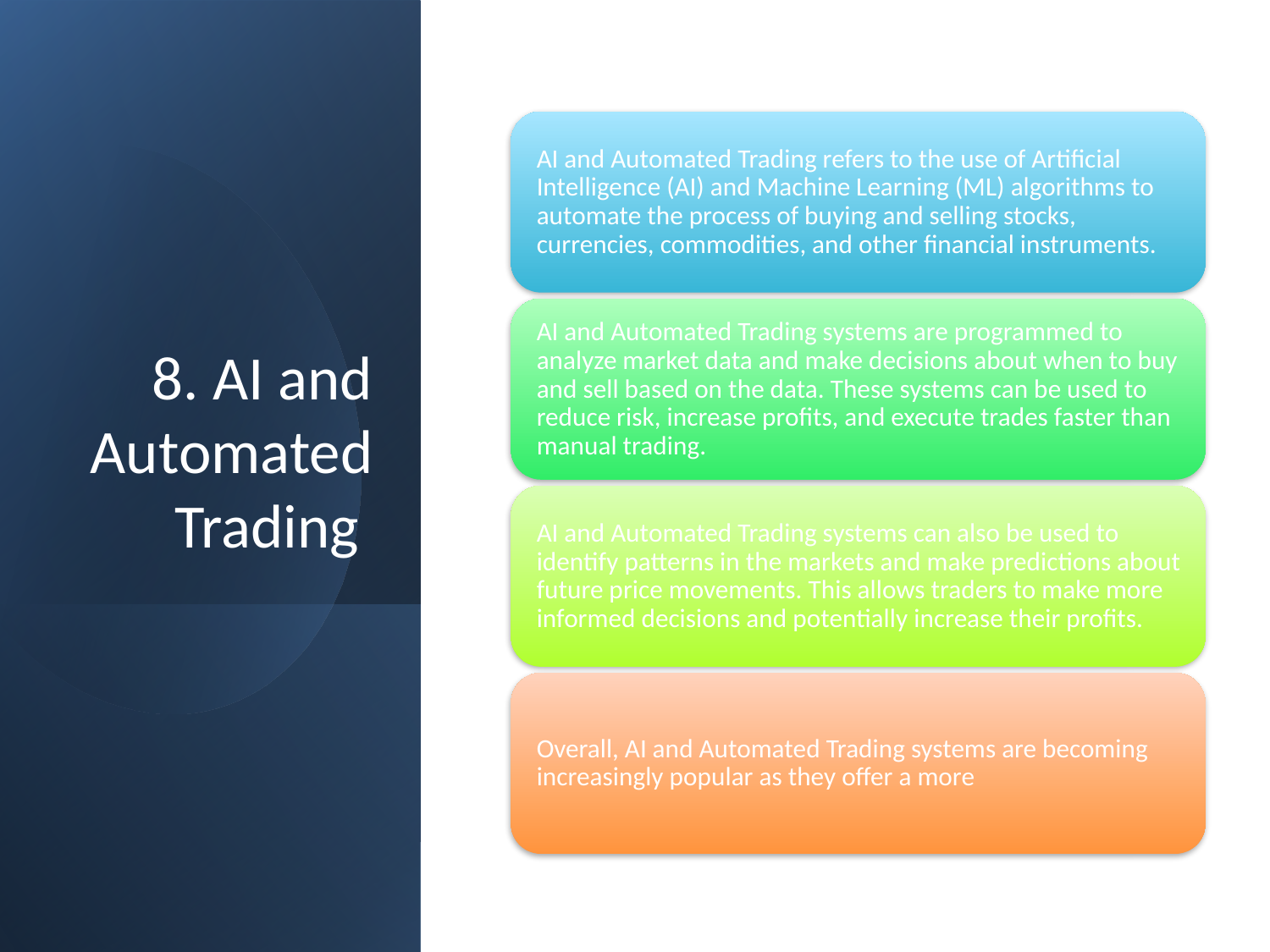

AI and Automated Trading refers to the use of Artificial Intelligence (AI) and Machine Learning (ML) algorithms to automate the process of buying and selling stocks, currencies, commodities, and other financial instruments.
AI and Automated Trading systems are programmed to analyze market data and make decisions about when to buy and sell based on the data. These systems can be used to reduce risk, increase profits, and execute trades faster than manual trading.
AI and Automated Trading systems can also be used to identify patterns in the markets and make predictions about future price movements. This allows traders to make more informed decisions and potentially increase their profits.
Overall, AI and Automated Trading systems are becoming increasingly popular as they offer a more

# 8. AI and Automated Trading